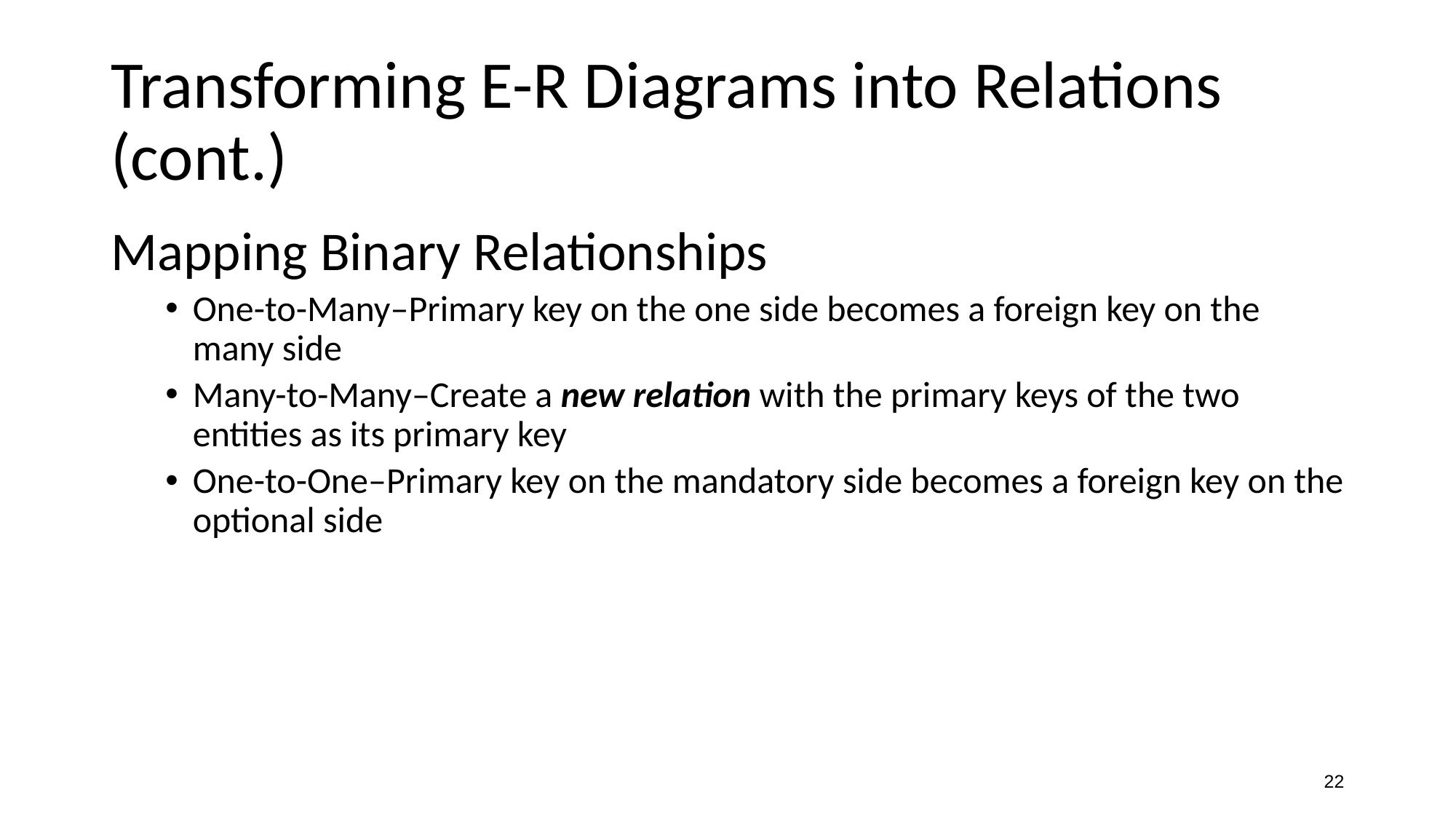

# Transforming E-R Diagrams into Relations (cont.)
Mapping Binary Relationships
One-to-Many–Primary key on the one side becomes a foreign key on the many side
Many-to-Many–Create a new relation with the primary keys of the two entities as its primary key
One-to-One–Primary key on the mandatory side becomes a foreign key on the optional side
22